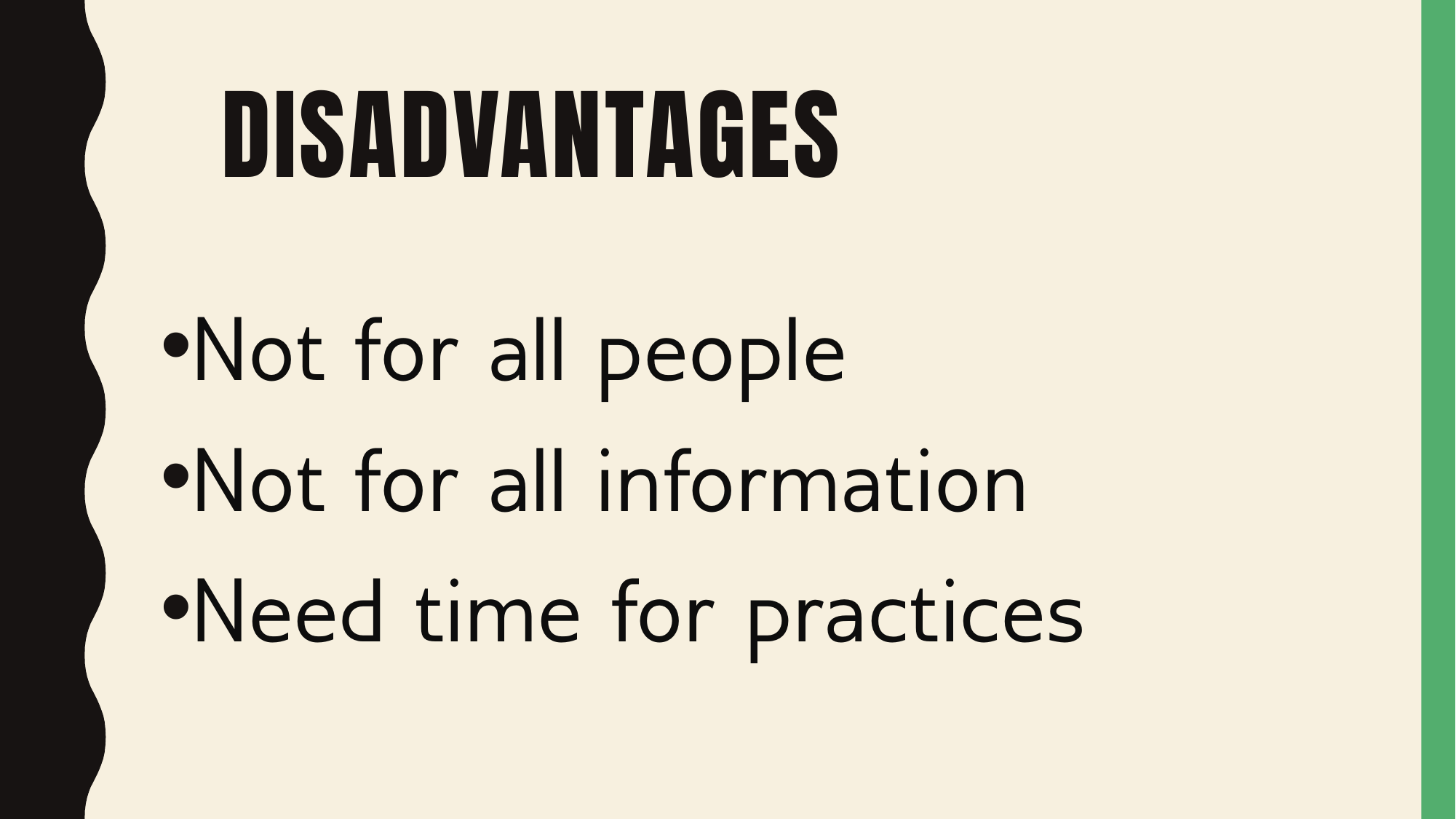

# disadvantages
Not for all people
Not for all information
Need time for practices